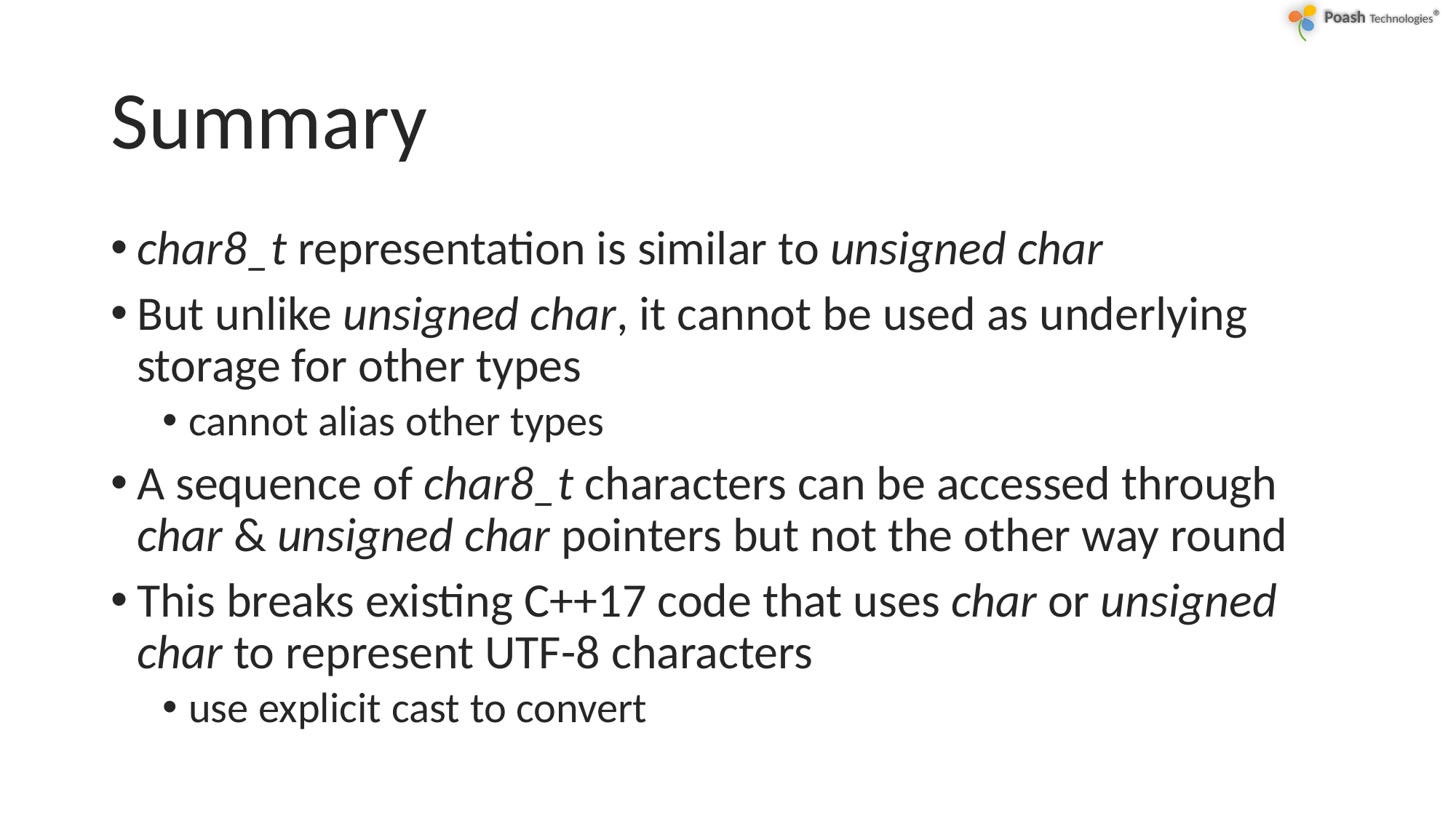

# Summary
char8_t representation is similar to unsigned char
But unlike unsigned char, it cannot be used as underlying storage for other types
cannot alias other types
A sequence of char8_t characters can be accessed through char & unsigned char pointers but not the other way round
This breaks existing C++17 code that uses char or unsigned char to represent UTF-8 characters
use explicit cast to convert